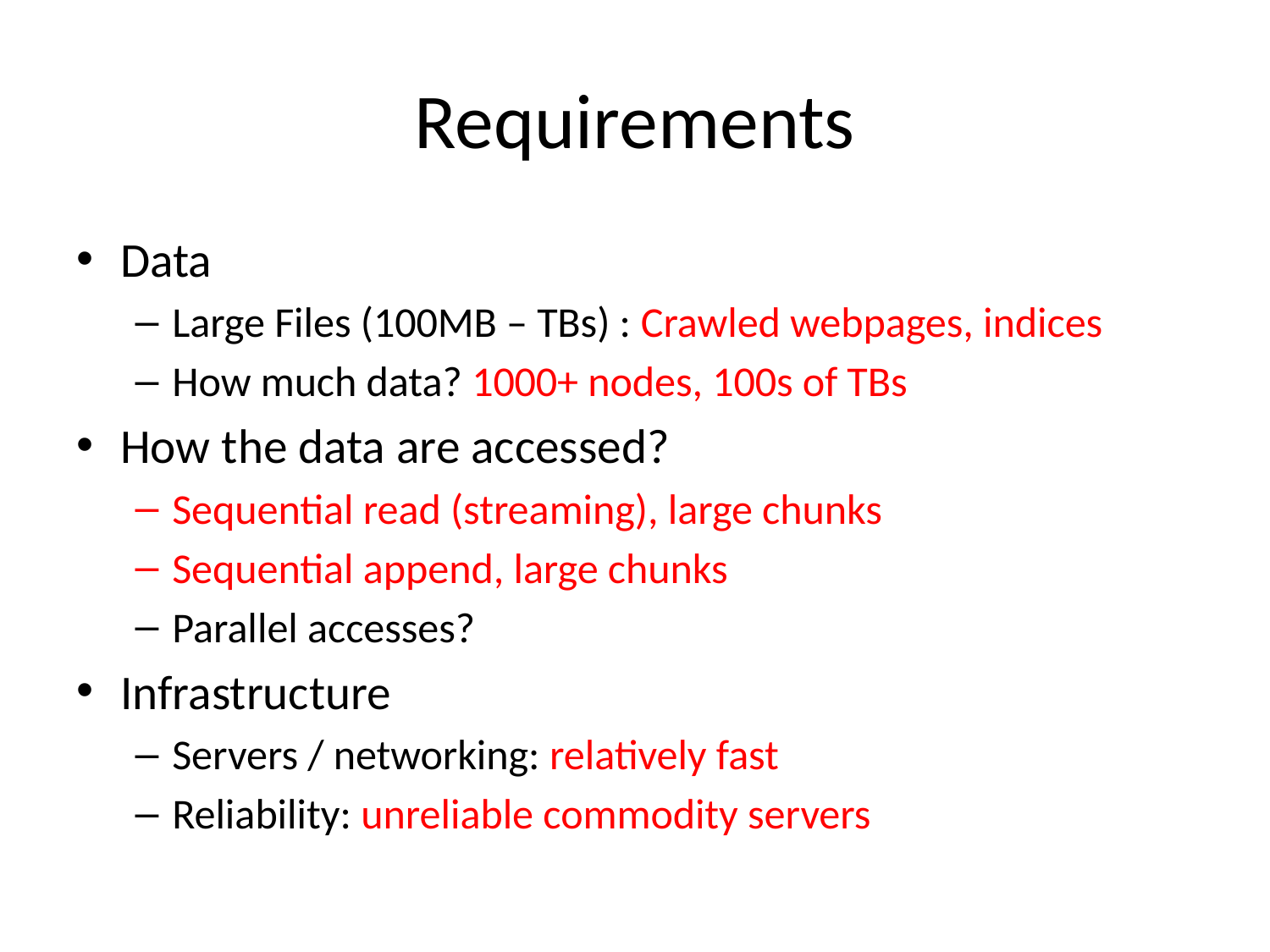

# Requirements
Data
Large Files (100MB – TBs) : Crawled webpages, indices
How much data? 1000+ nodes, 100s of TBs
How the data are accessed?
Sequential read (streaming), large chunks
Sequential append, large chunks
Parallel accesses?
Infrastructure
Servers / networking: relatively fast
Reliability: unreliable commodity servers